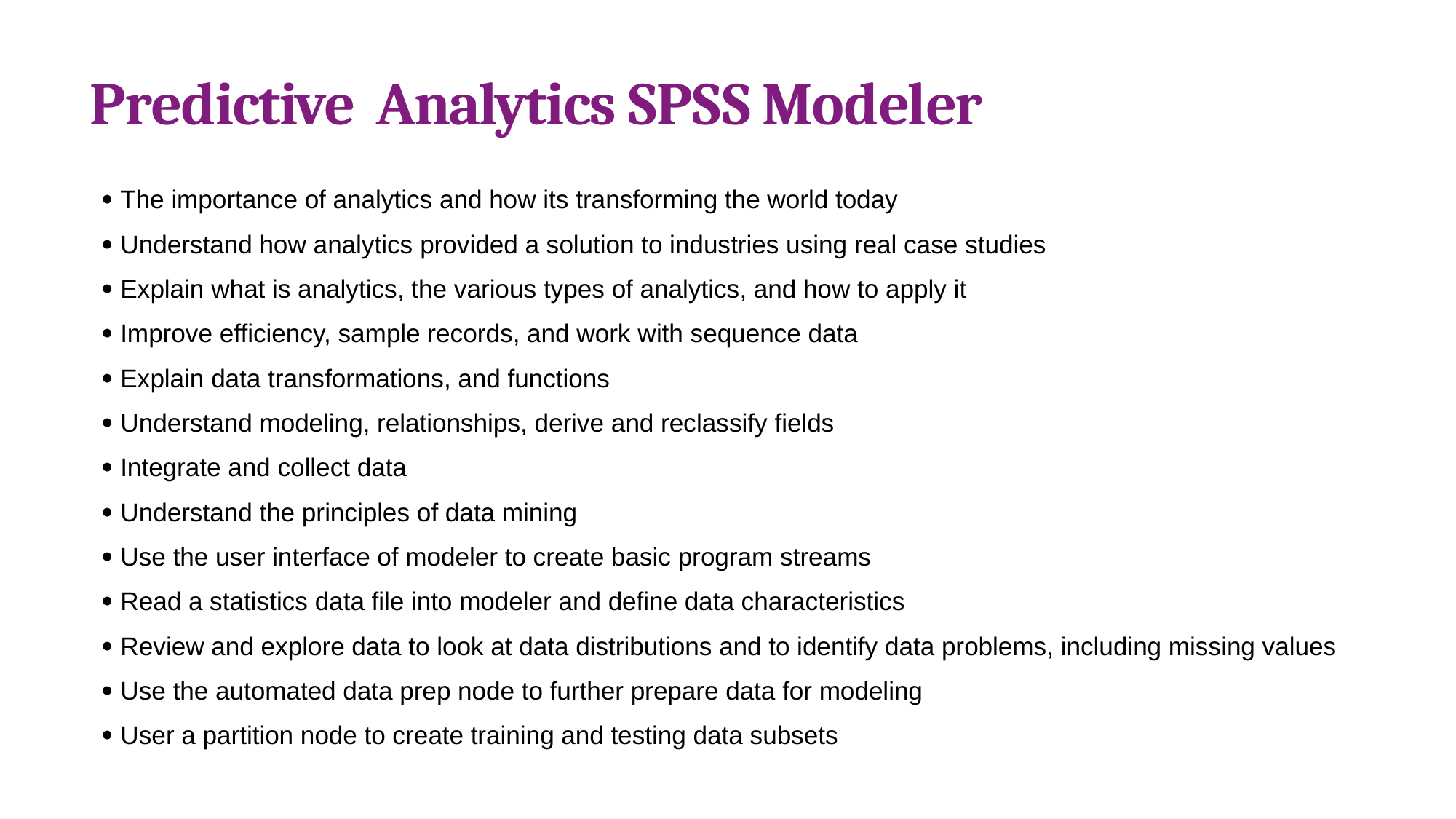

# Predictive  Analytics SPSS Modeler
• The importance of analytics and how its transforming the world today
• Understand how analytics provided a solution to industries using real case studies
• Explain what is analytics, the various types of analytics, and how to apply it
• Improve efficiency, sample records, and work with sequence data
• Explain data transformations, and functions
• Understand modeling, relationships, derive and reclassify fields
• Integrate and collect data
• Understand the principles of data mining
• Use the user interface of modeler to create basic program streams
• Read a statistics data file into modeler and define data characteristics
• Review and explore data to look at data distributions and to identify data problems, including missing values
• Use the automated data prep node to further prepare data for modeling
• User a partition node to create training and testing data subsets